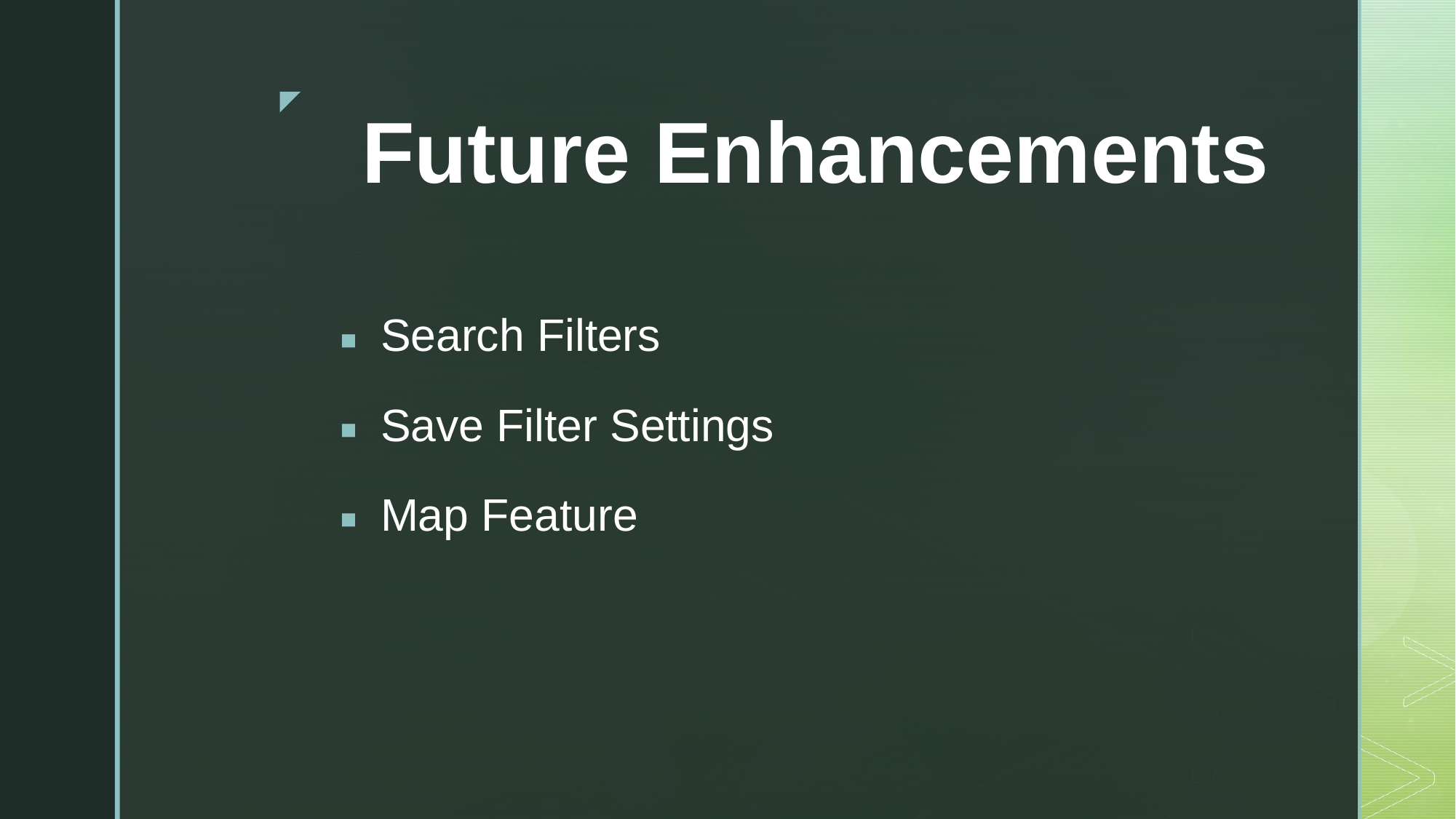

# Future Enhancements
Search Filters
Save Filter Settings
Map Feature